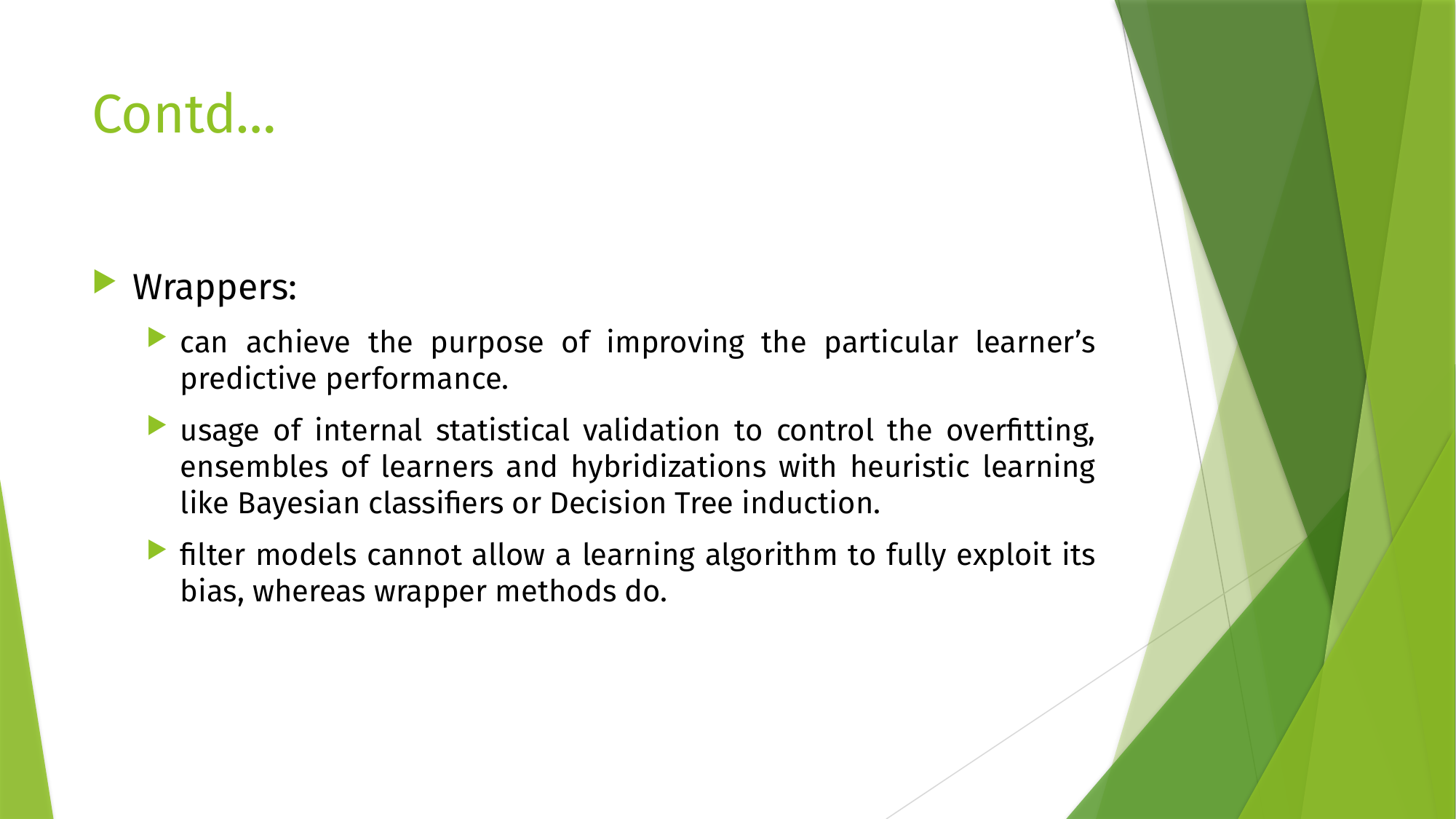

# Contd…
Wrappers:
can achieve the purpose of improving the particular learner’s predictive performance.
usage of internal statistical validation to control the overfitting, ensembles of learners and hybridizations with heuristic learning like Bayesian classifiers or Decision Tree induction.
filter models cannot allow a learning algorithm to fully exploit its bias, whereas wrapper methods do.